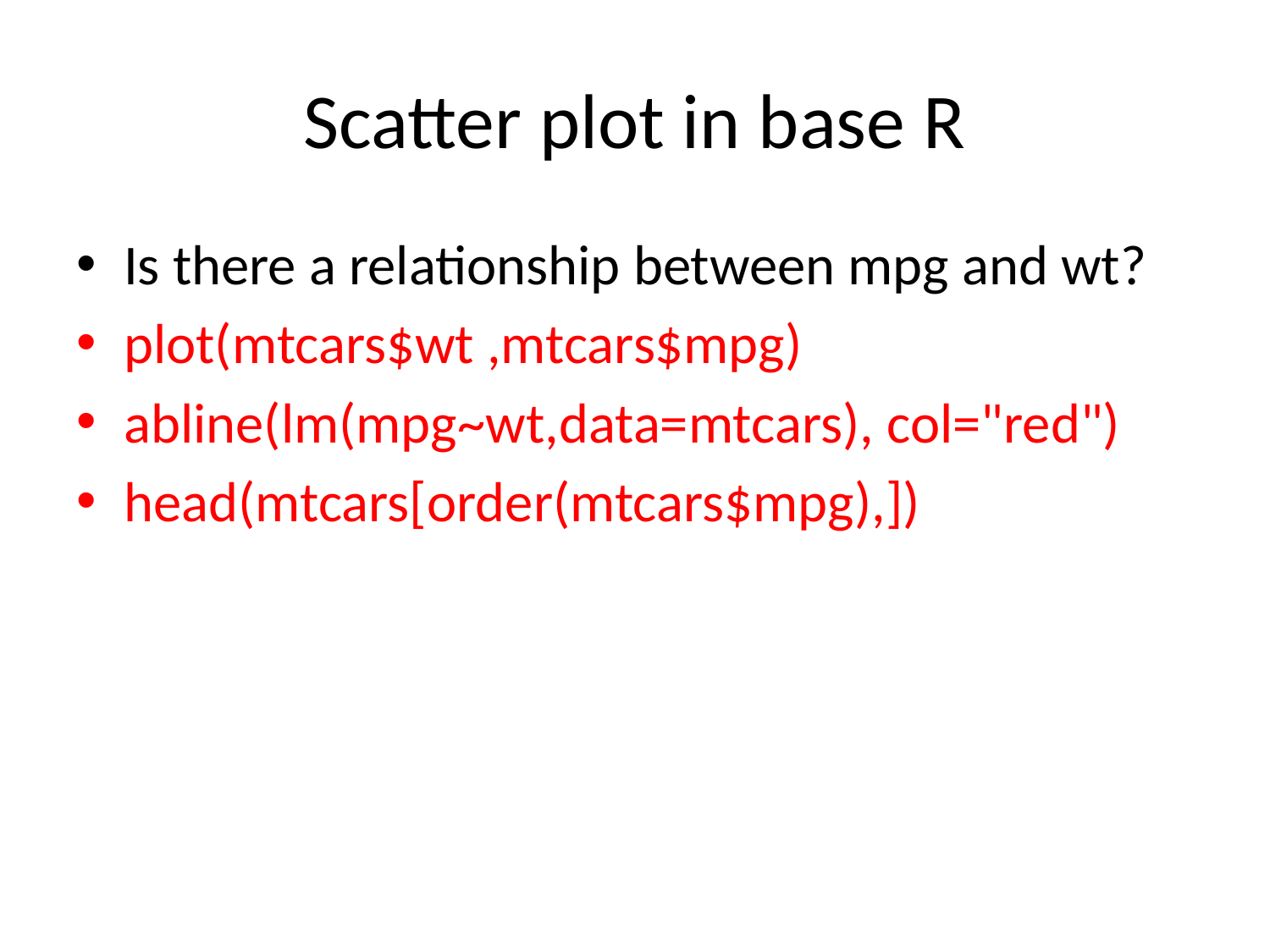

# Scatter plot in base R
Is there a relationship between mpg and wt?
plot(mtcars$wt ,mtcars$mpg)
abline(lm(mpg~wt,data=mtcars), col="red")
head(mtcars[order(mtcars$mpg),])